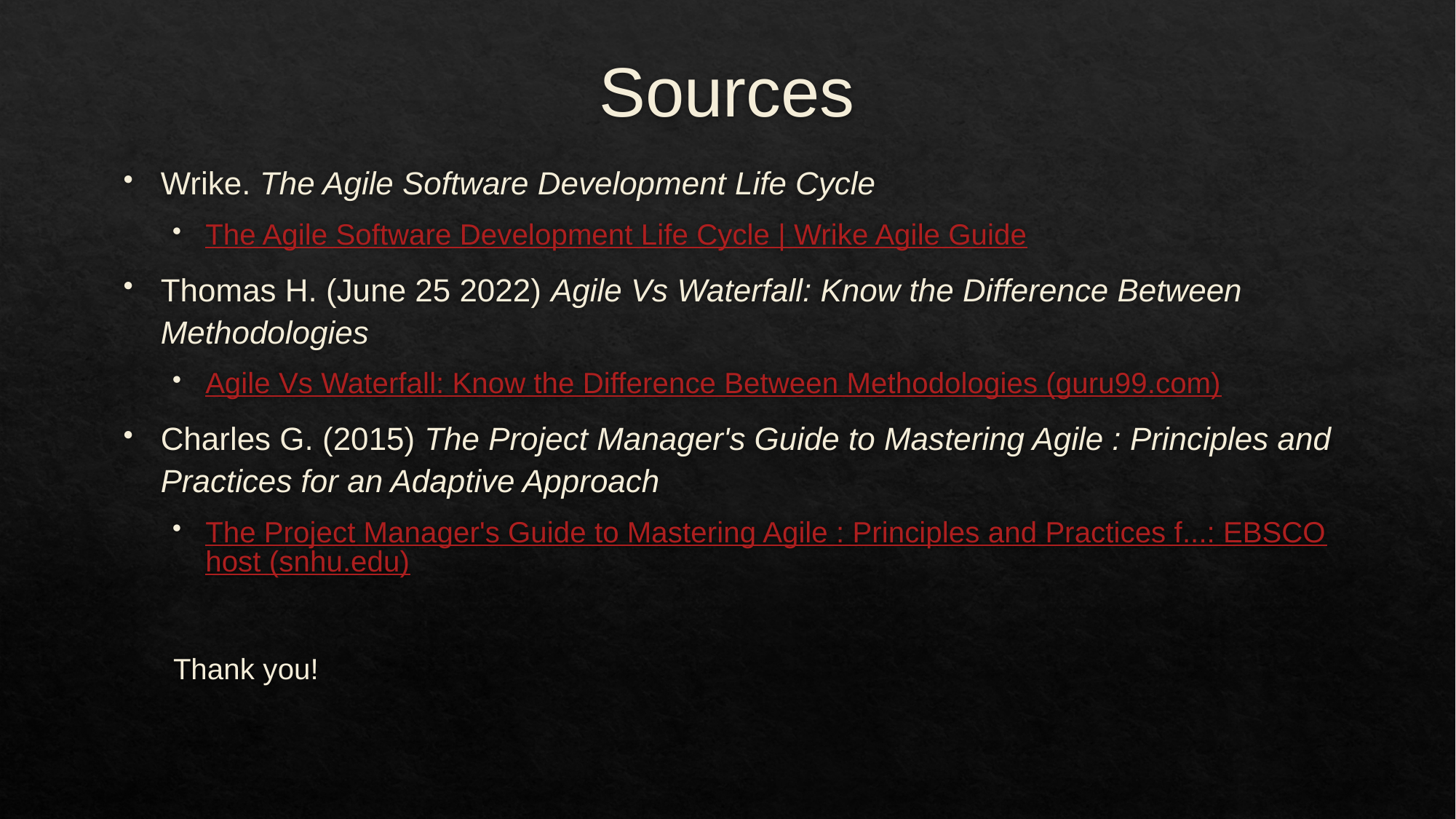

# Sources
Wrike. The Agile Software Development Life Cycle
The Agile Software Development Life Cycle | Wrike Agile Guide
Thomas H. (June 25 2022) Agile Vs Waterfall: Know the Difference Between Methodologies
Agile Vs Waterfall: Know the Difference Between Methodologies (guru99.com)
Charles G. (2015) The Project Manager's Guide to Mastering Agile : Principles and Practices for an Adaptive Approach
The Project Manager's Guide to Mastering Agile : Principles and Practices f...: EBSCOhost (snhu.edu)

Thank you!